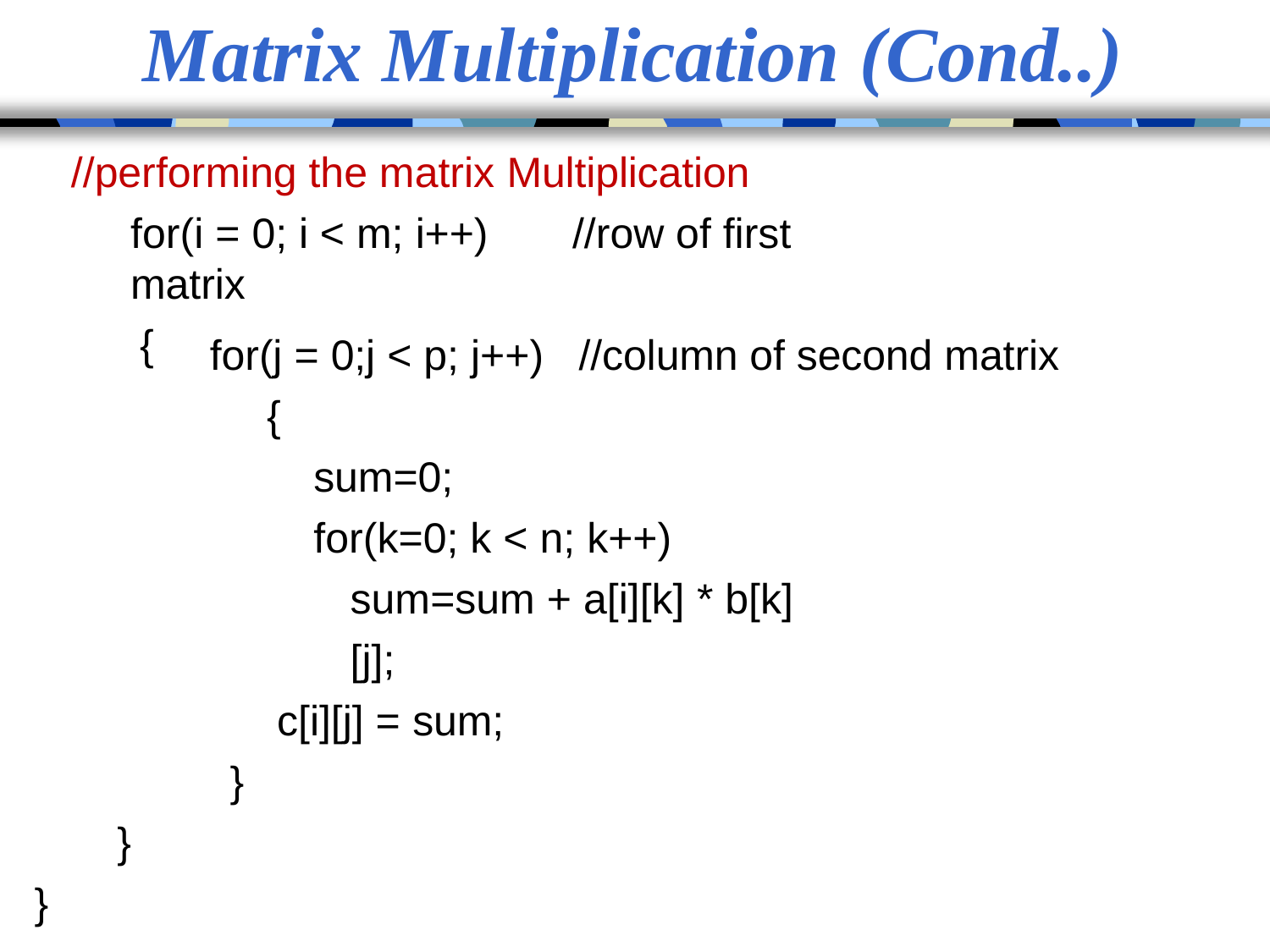

# Matrix Multiplication (Cond..)
//performing the matrix Multiplication
for(i = 0; i < m; i++)	//row of first matrix
{
for(j = 0;j < p; j++)
{
sum=0;
//column of second matrix
for(k=0; k < n; k++)  sum=sum + a[i][k] * b[k][j];
c[i][j] = sum;
}
}
}